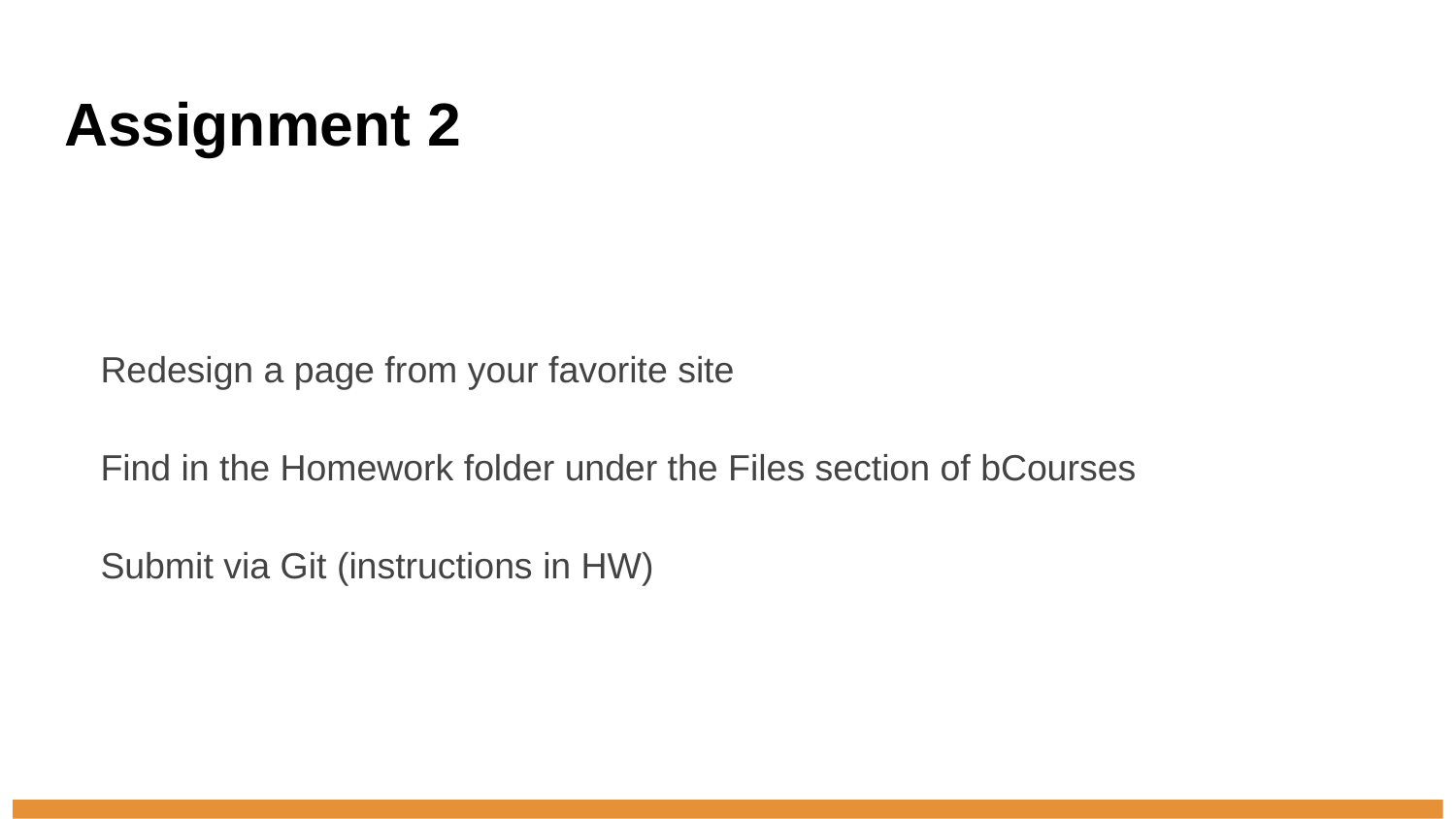

# Assignment 2
Redesign a page from your favorite site
Find in the Homework folder under the Files section of bCourses
Submit via Git (instructions in HW)